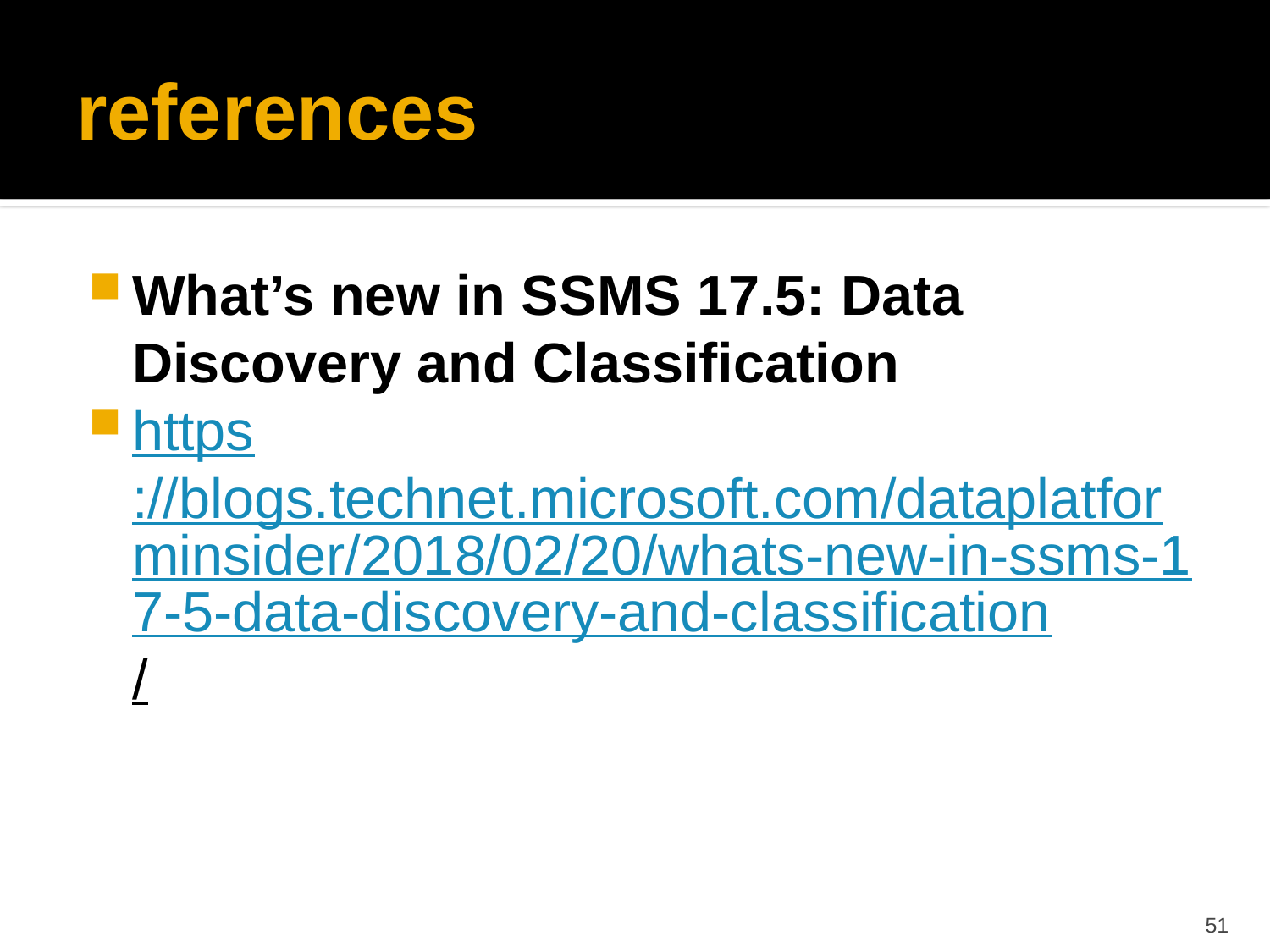

# references
What’s new in SSMS 17.5: Data Discovery and Classification
https://blogs.technet.microsoft.com/dataplatforminsider/2018/02/20/whats-new-in-ssms-17-5-data-discovery-and-classification/
51